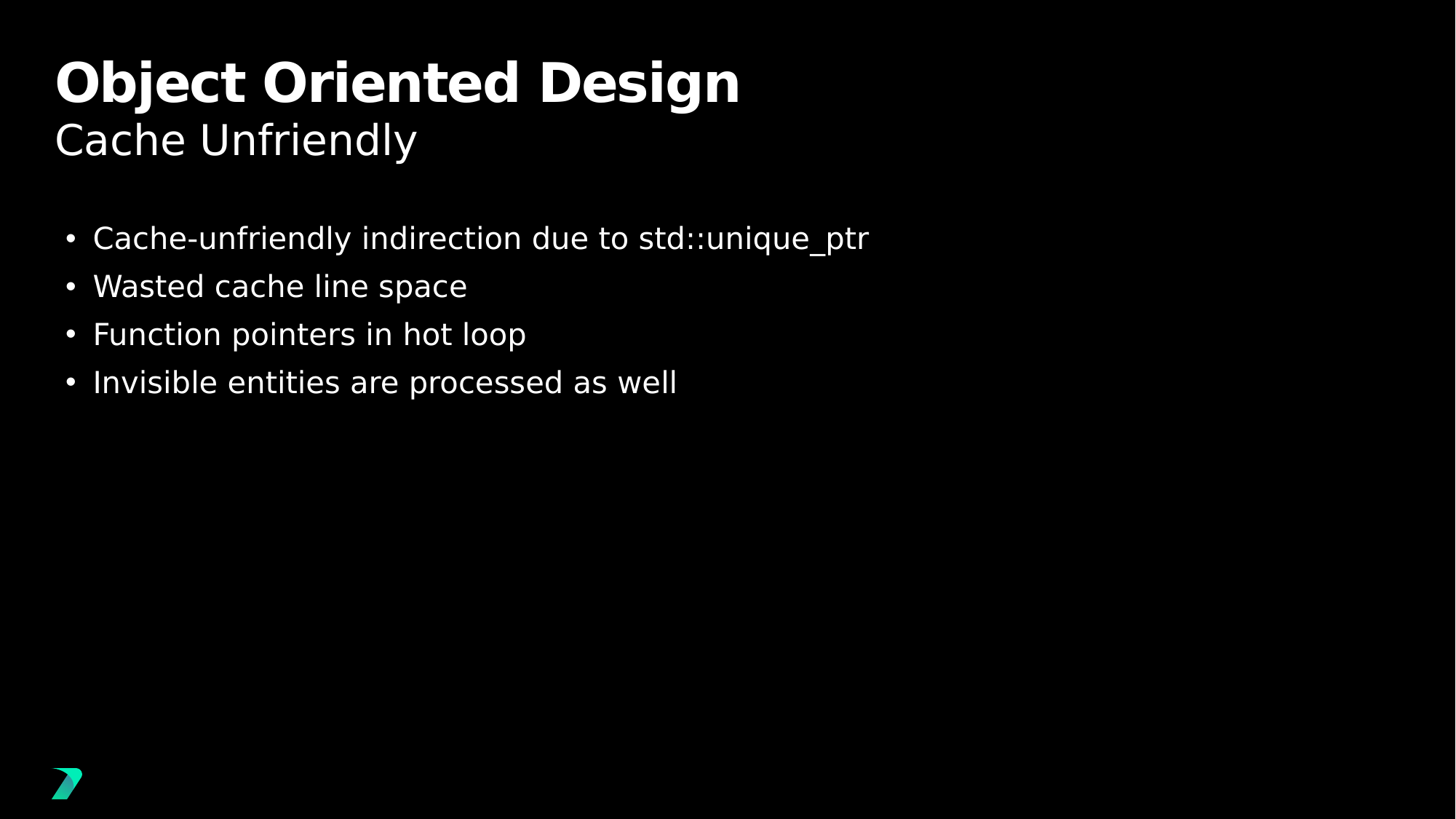

# Object Oriented Design
Cache Unfriendly
Cache-unfriendly indirection due to std::unique_ptr
Wasted cache line space
Function pointers in hot loop
Invisible entities are processed as well